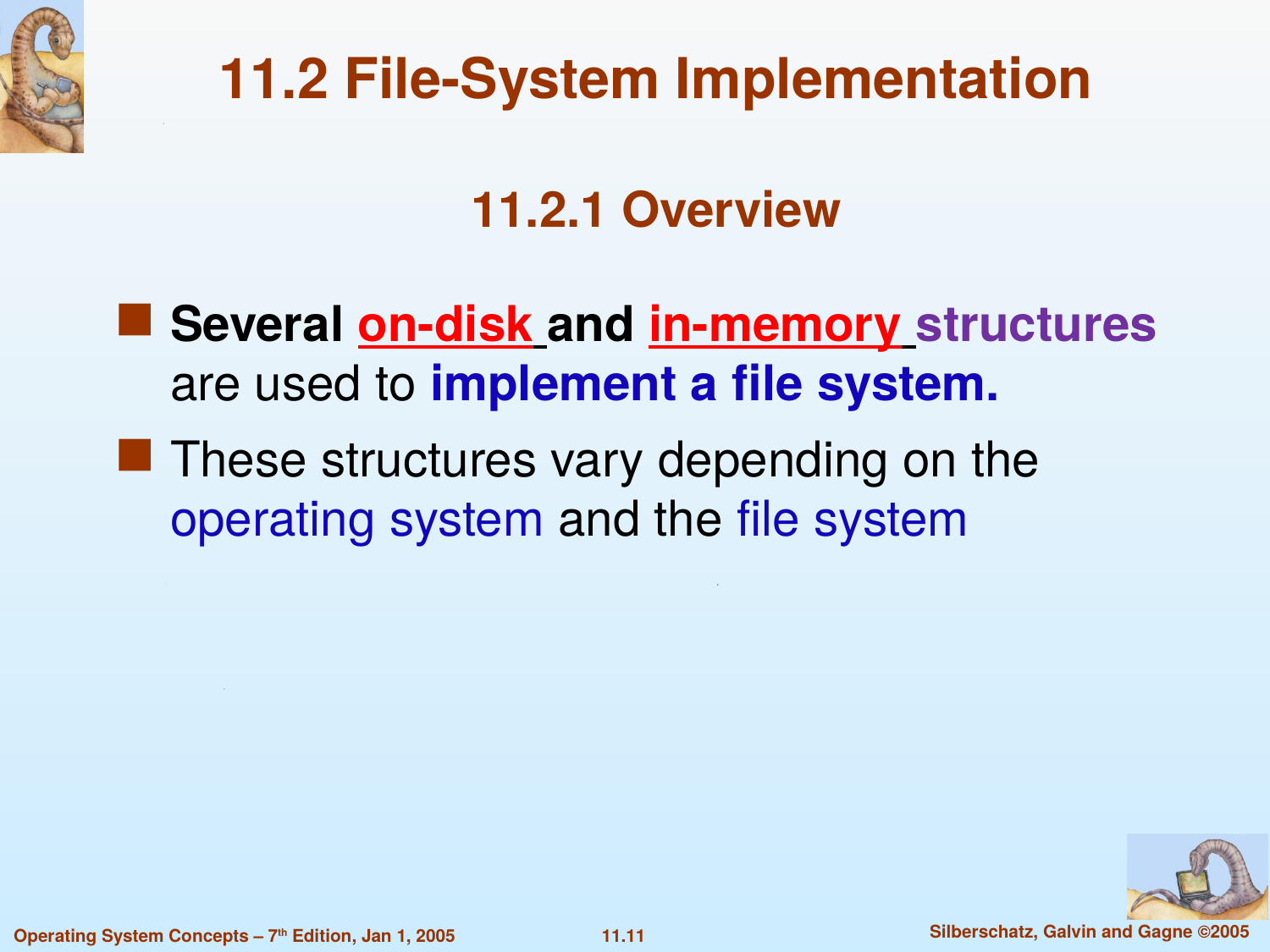

11.2 File-System Implementation
11.2.1 Overview
Several on-disk and in-memory structures are used to implement a file system.
These structures vary depending on the operating system and the file system